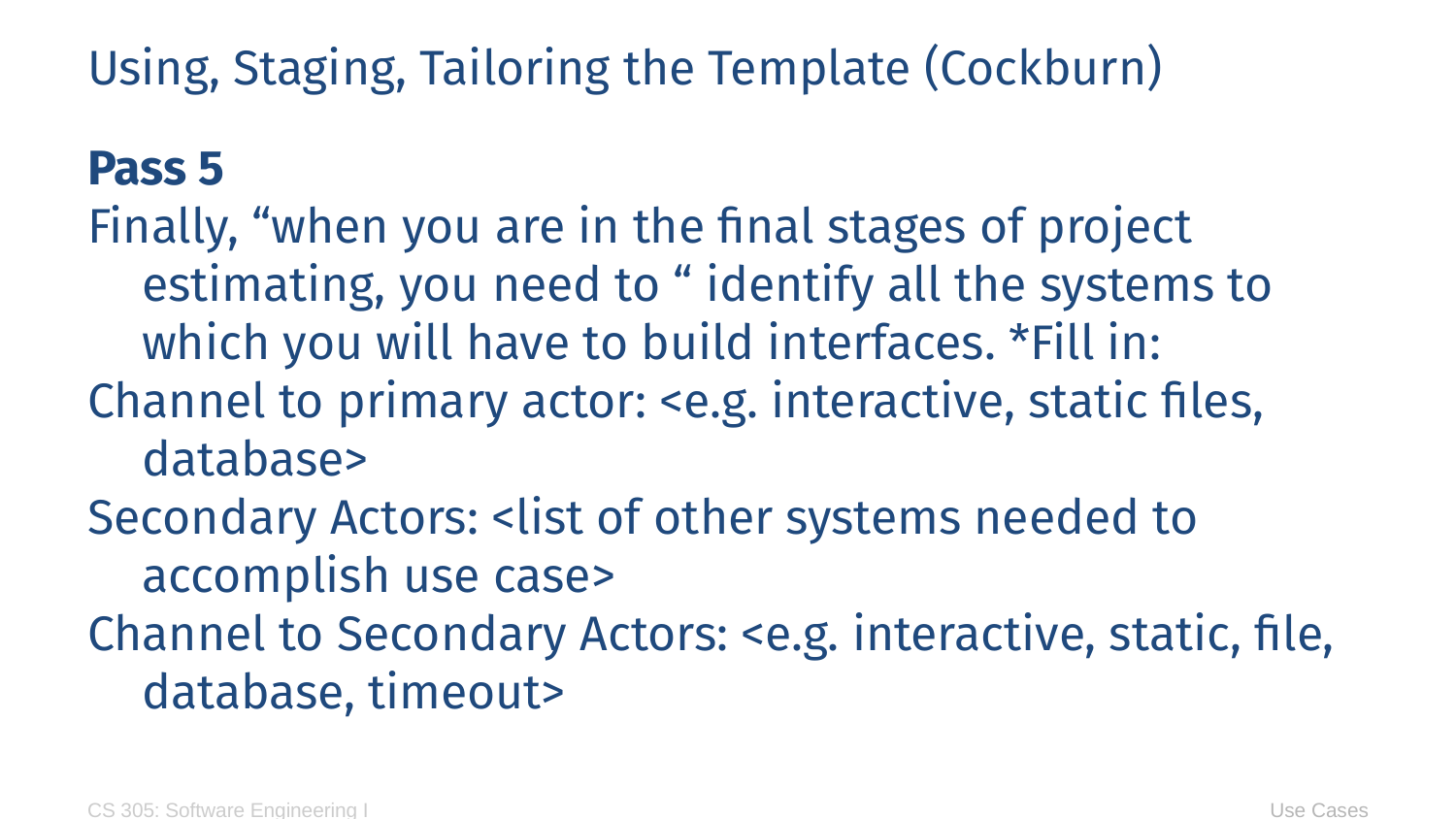

# Using, Staging, Tailoring the Template (Cockburn)
Pass 5
Finally, “when you are in the final stages of project estimating, you need to “ identify all the systems to which you will have to build interfaces. *Fill in:
Channel to primary actor: <e.g. interactive, static files, database>
Secondary Actors: <list of other systems needed to accomplish use case>
Channel to Secondary Actors: <e.g. interactive, static, file, database, timeout>
CS 305: Software Engineering I
Use Cases